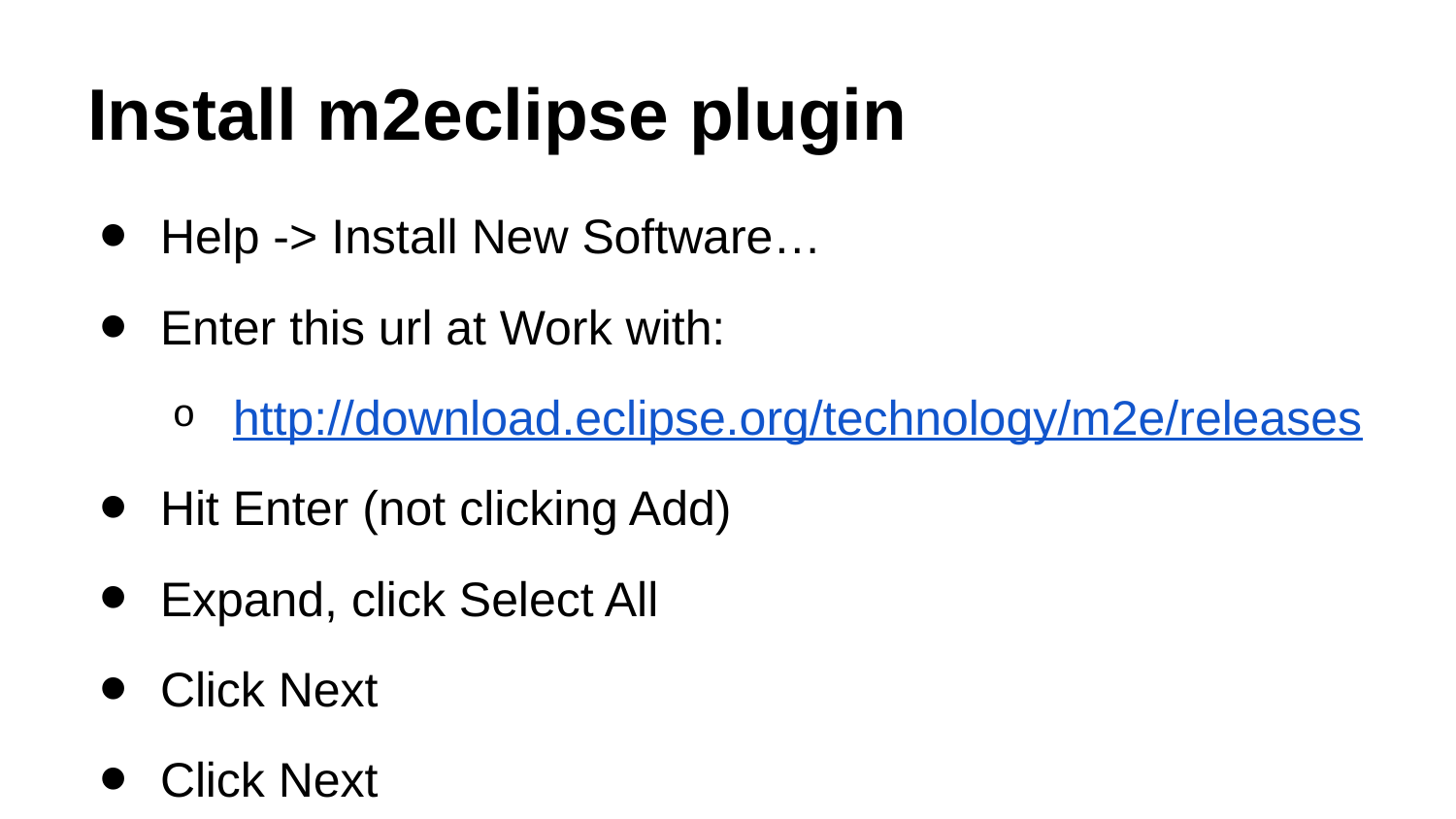

# Install m2eclipse plugin
Help -> Install New Software…
Enter this url at Work with:
http://download.eclipse.org/technology/m2e/releases
Hit Enter (not clicking Add)
Expand, click Select All
Click Next
Click Next
Accept, click Finish
Click Yes to restart Eclipse